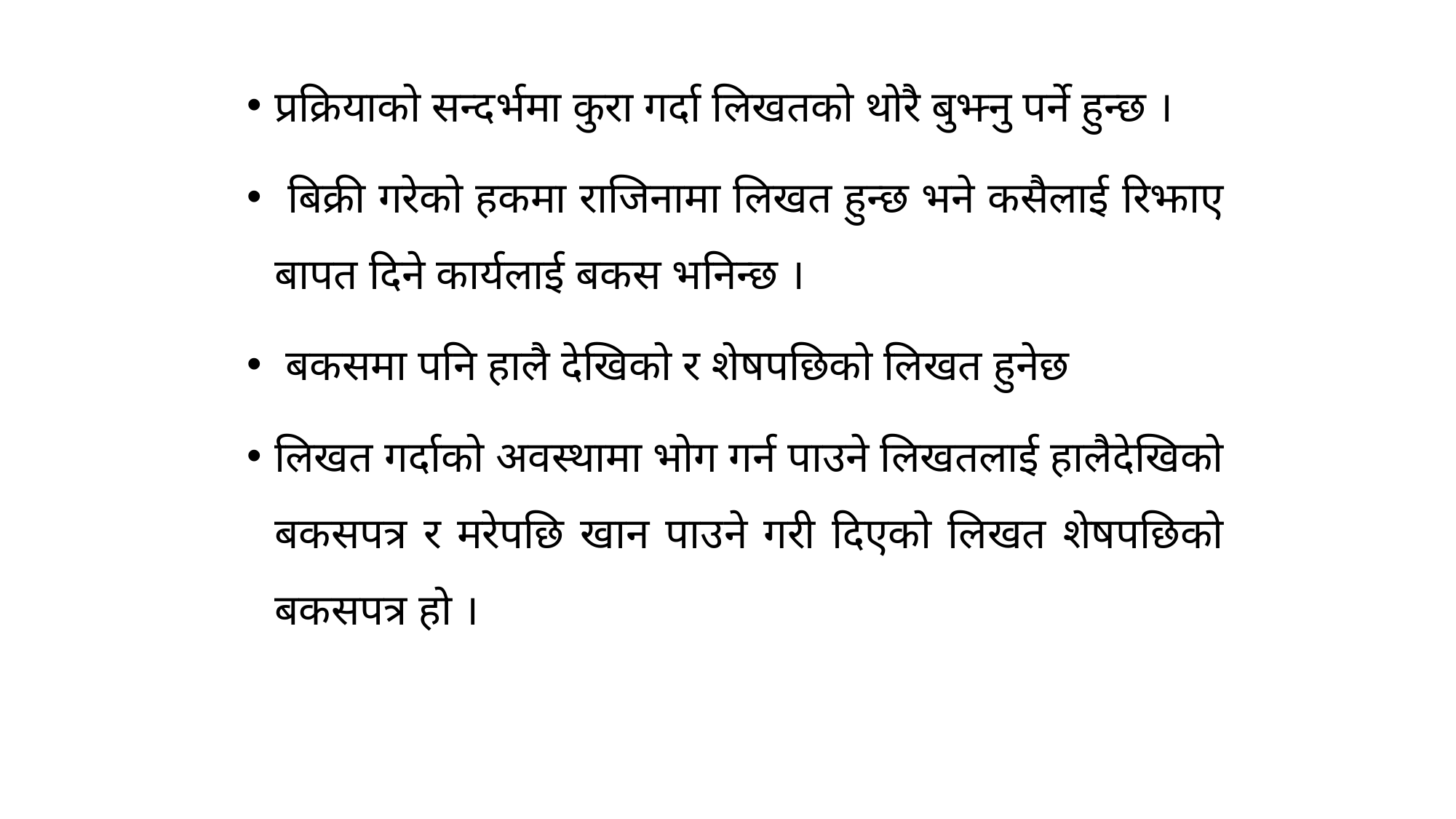

प्रक्रियाको सन्दर्भमा कुरा गर्दा लिखतको थोरै बुझ्नु पर्ने हुन्छ ।
 बिक्री गरेको हकमा राजिनामा लिखत हुन्छ भने कसैलाई रिझाए बापत दिने कार्यलाई बकस भनिन्छ ।
 बकसमा पनि हालै देखिको र शेषपछिको लिखत हुनेछ
लिखत गर्दाको अवस्थामा भोग गर्न पाउने लिखतलाई हालैदेखिको बकसपत्र र मरेपछि खान पाउने गरी दिएको लिखत शेषपछिको बकसपत्र हो ।